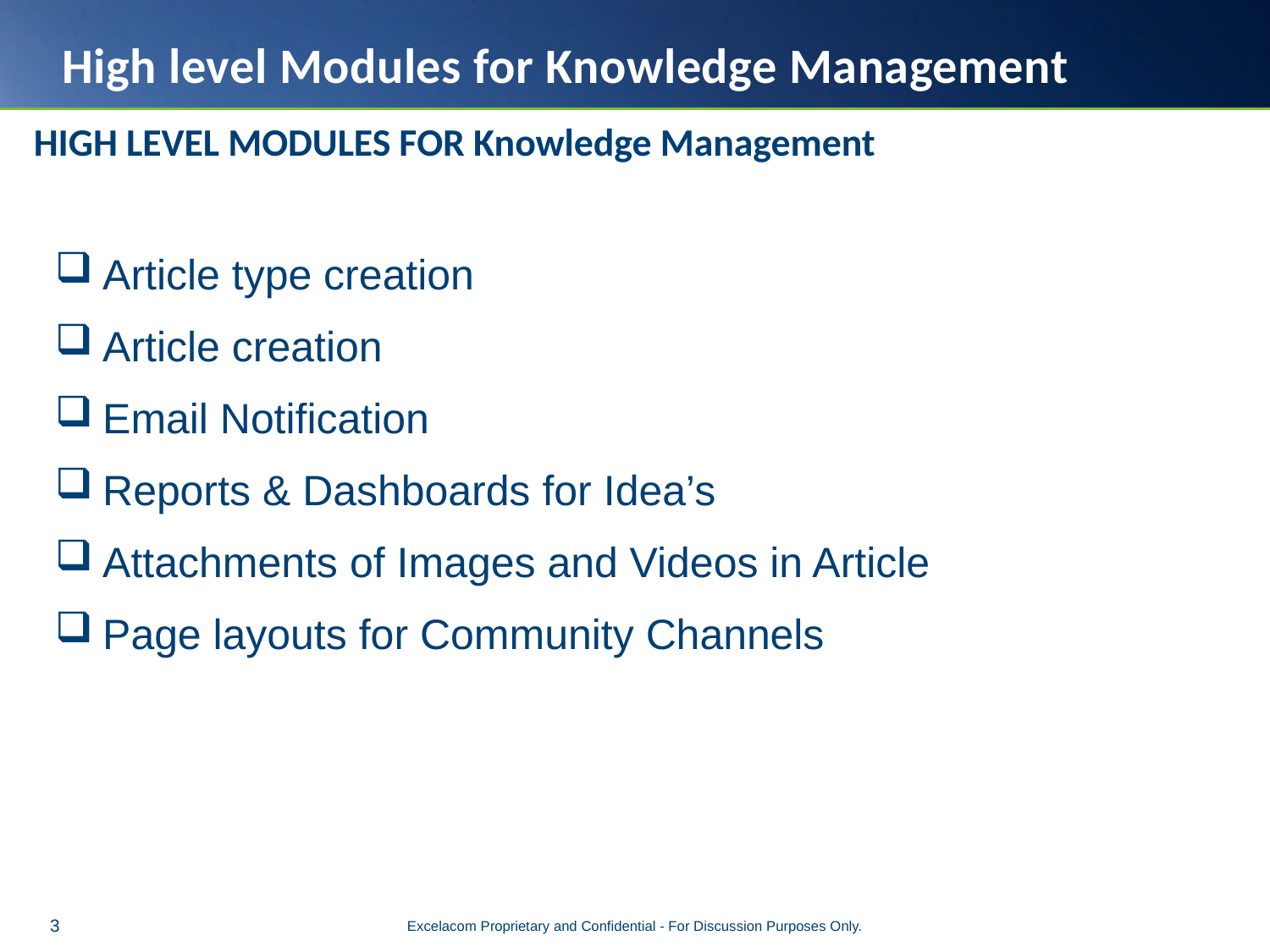

# High level Modules for Knowledge Management
HIGH LEVEL MODULES FOR Knowledge Management

Article type creation
Article creation
Email Notification
Reports & Dashboards for Idea’s
Attachments of Images and Videos in Article
Page layouts for Community Channels

Excelacom Proprietary and Confidential - For Discussion Purposes Only.
3